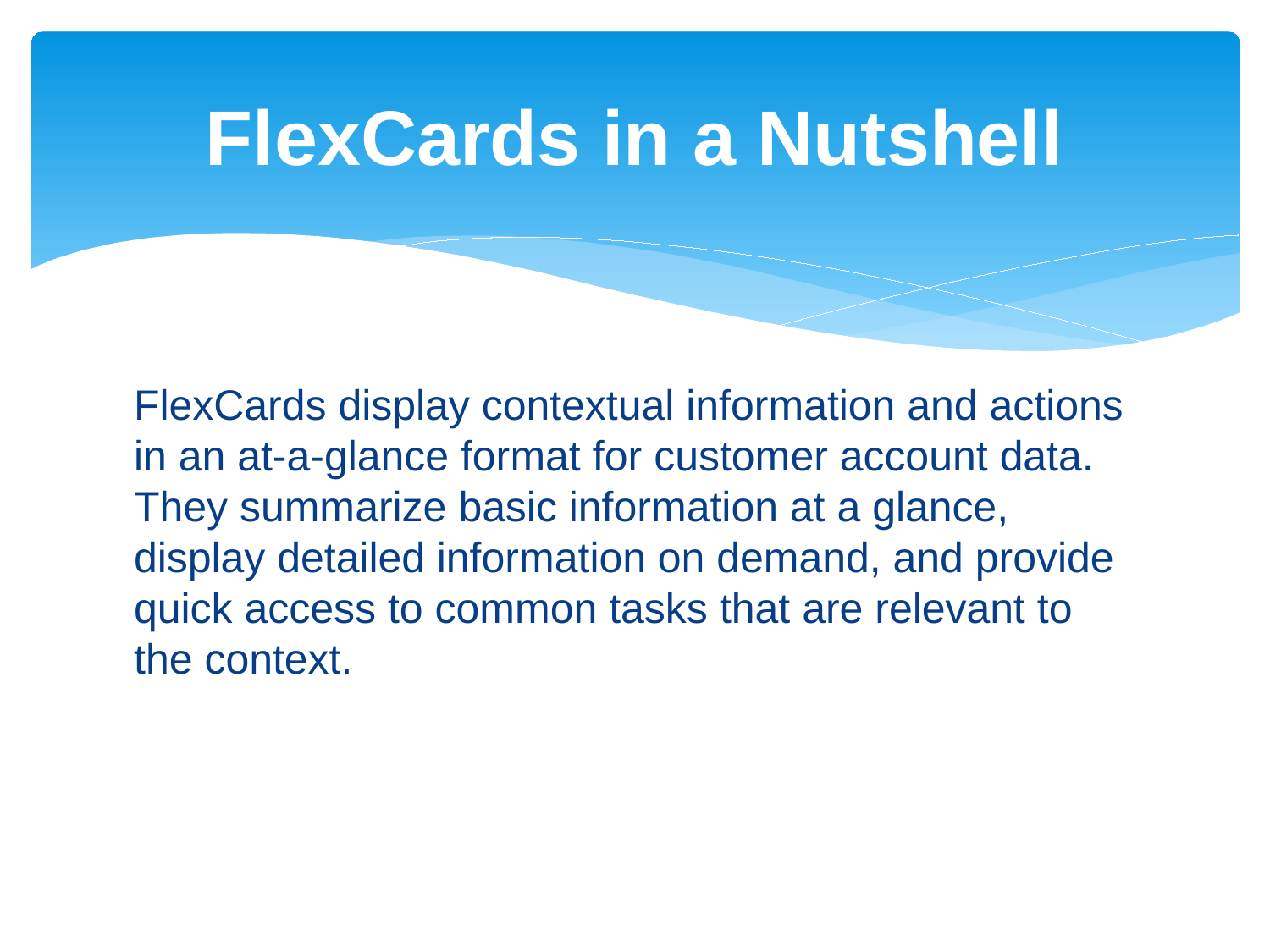

# FlexCards in a Nutshell
FlexCards display contextual information and actions in an at-a-glance format for customer account data. They summarize basic information at a glance, display detailed information on demand, and provide quick access to common tasks that are relevant to the context.